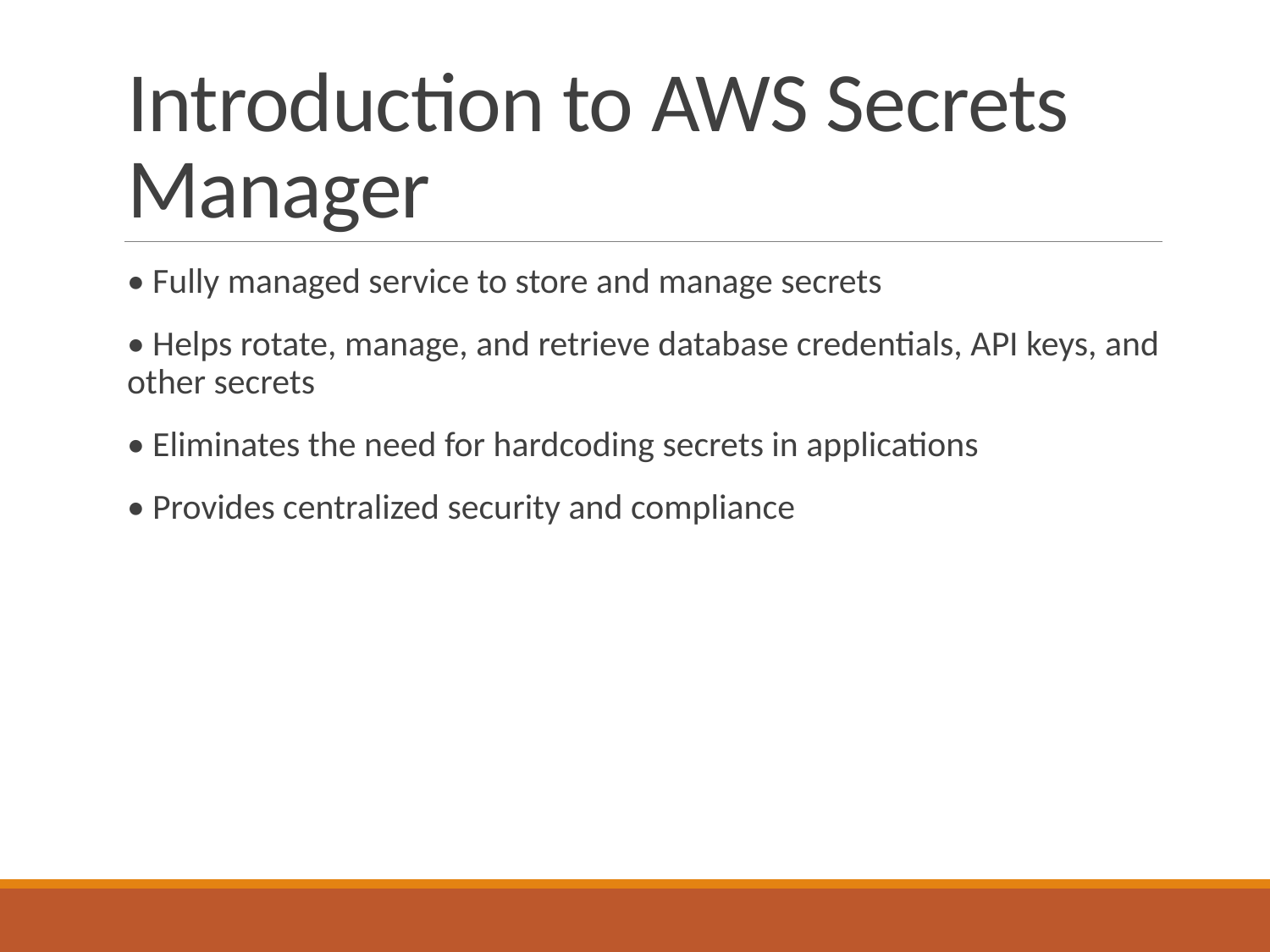

# Introduction to AWS Secrets Manager
• Fully managed service to store and manage secrets
• Helps rotate, manage, and retrieve database credentials, API keys, and other secrets
• Eliminates the need for hardcoding secrets in applications
• Provides centralized security and compliance